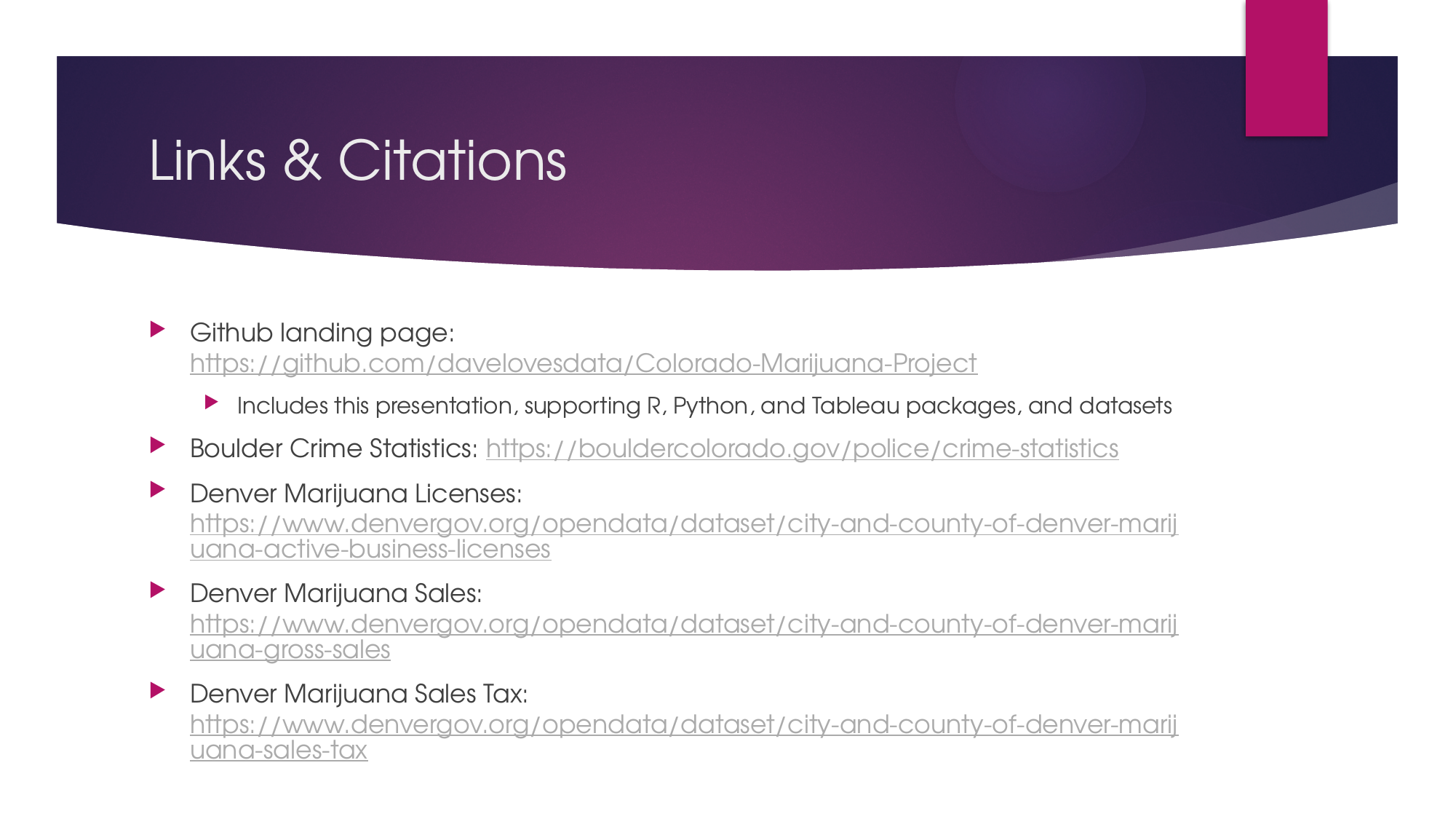

# Links & Citations
Github landing page: https://github.com/davelovesdata/Colorado-Marijuana-Project
Includes this presentation, supporting R, Python, and Tableau packages, and datasets
Boulder Crime Statistics: https://bouldercolorado.gov/police/crime-statistics
Denver Marijuana Licenses: https://www.denvergov.org/opendata/dataset/city-and-county-of-denver-marijuana-active-business-licenses
Denver Marijuana Sales: https://www.denvergov.org/opendata/dataset/city-and-county-of-denver-marijuana-gross-sales
Denver Marijuana Sales Tax: https://www.denvergov.org/opendata/dataset/city-and-county-of-denver-marijuana-sales-tax